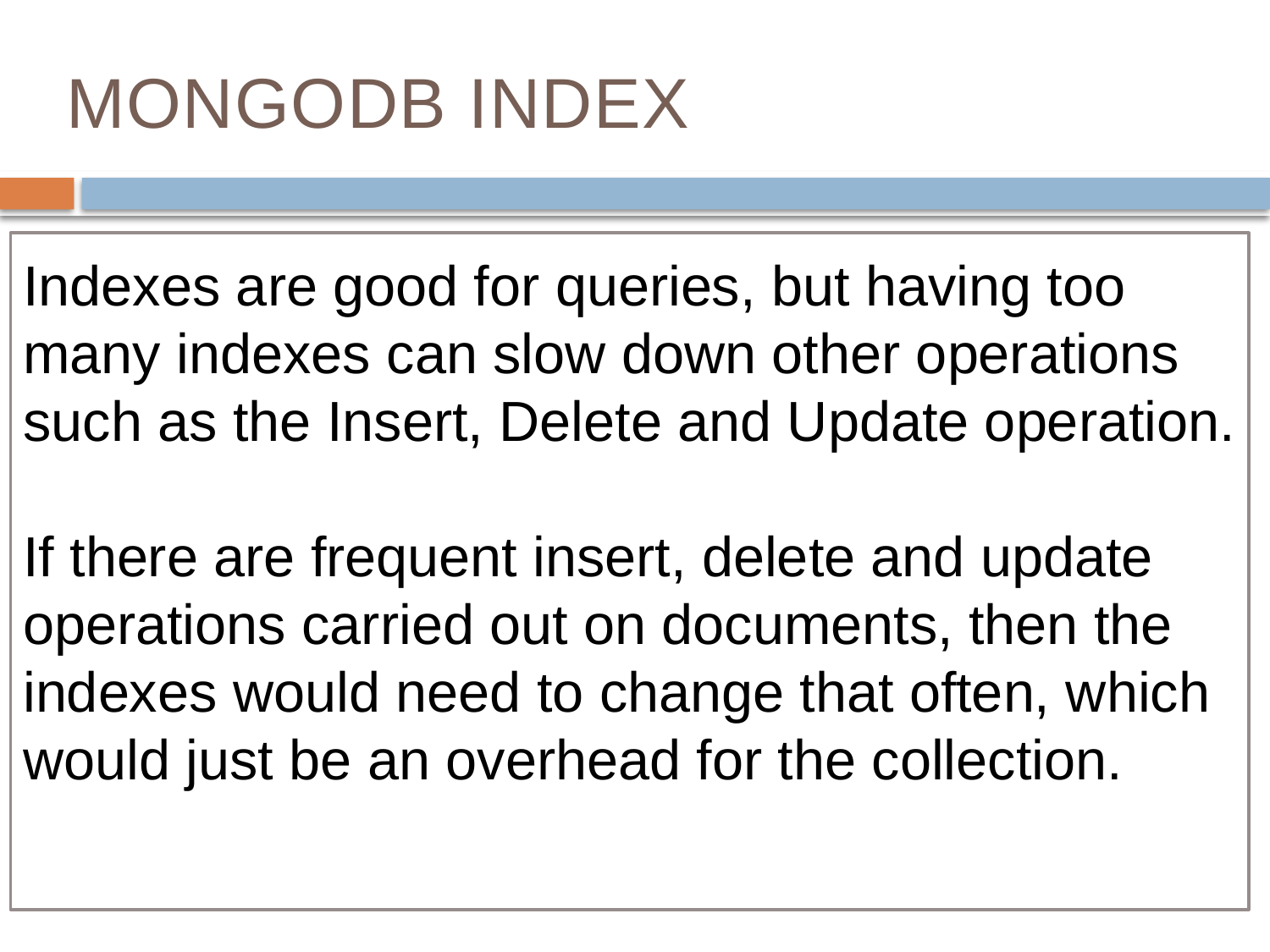

# MONGODB INDEX
Indexes are good for queries, but having too many indexes can slow down other operations such as the Insert, Delete and Update operation.

If there are frequent insert, delete and update operations carried out on documents, then the indexes would need to change that often, which would just be an overhead for the collection.